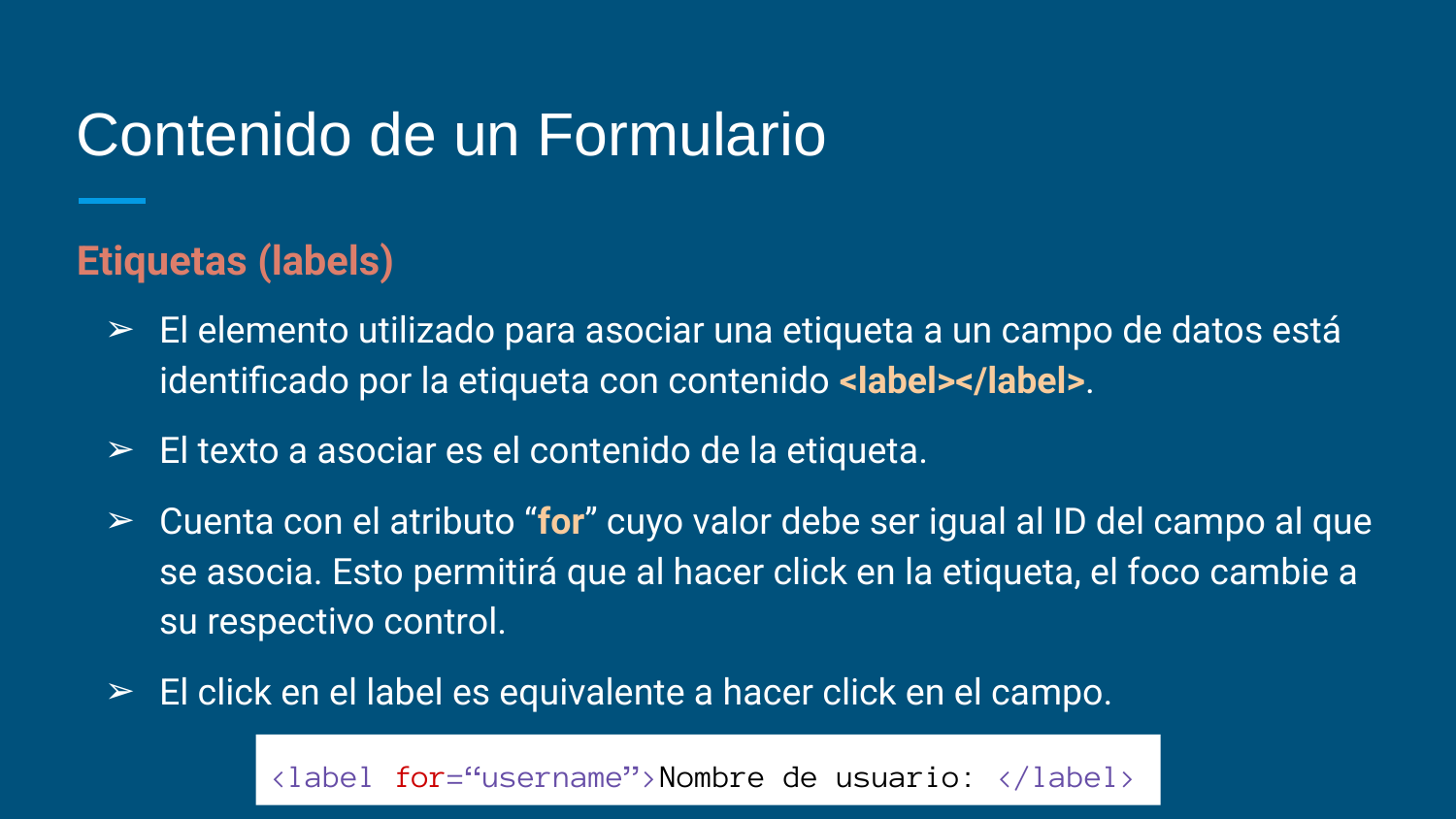

# Contenido de un Formulario
Etiquetas (labels)
El elemento utilizado para asociar una etiqueta a un campo de datos está identificado por la etiqueta con contenido <label></label>.
El texto a asociar es el contenido de la etiqueta.
Cuenta con el atributo “for” cuyo valor debe ser igual al ID del campo al que se asocia. Esto permitirá que al hacer click en la etiqueta, el foco cambie a su respectivo control.
El click en el label es equivalente a hacer click en el campo.
<label for=“username”>Nombre de usuario: </label>